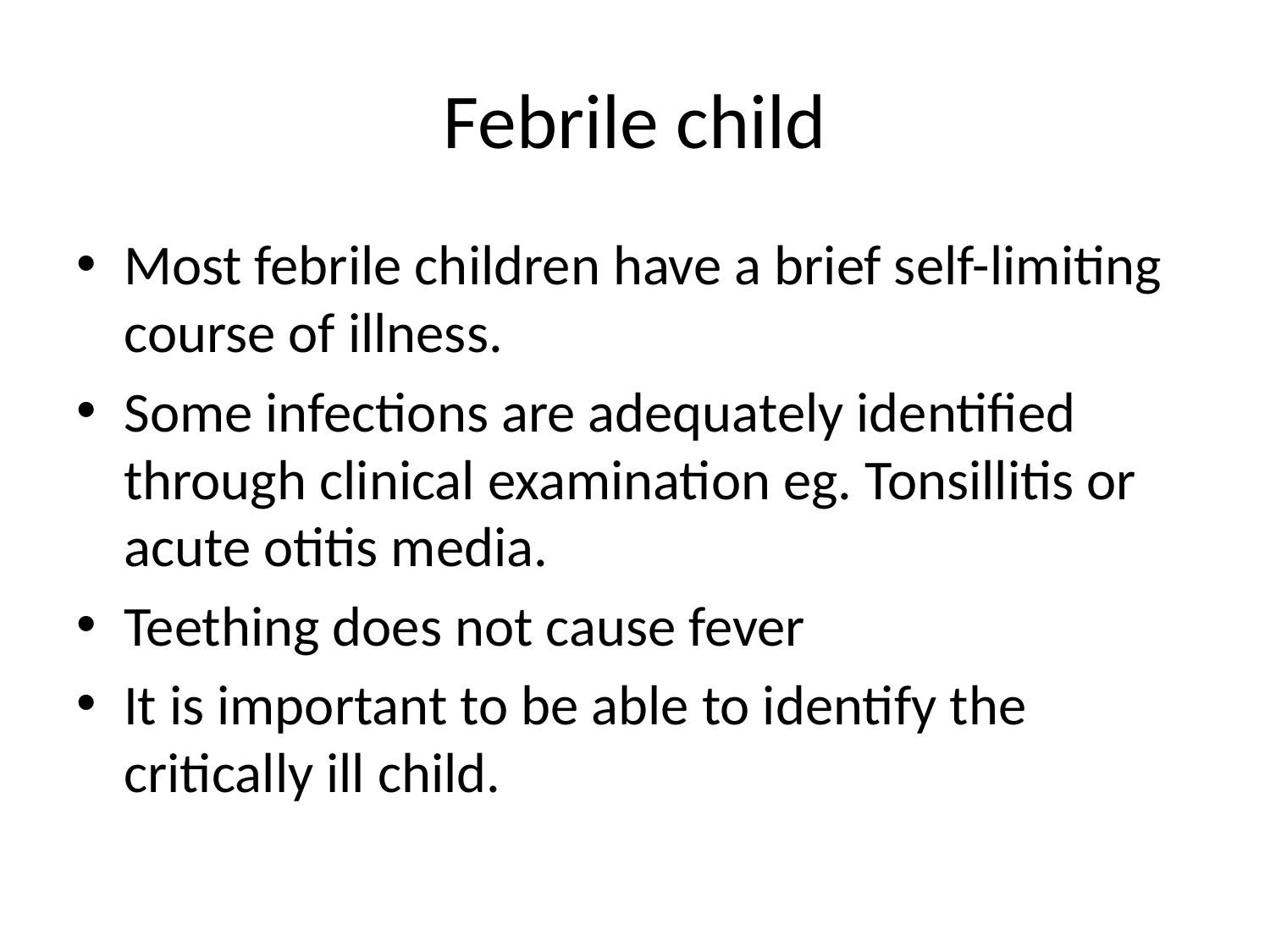

# Febrile child
Most febrile children have a brief self-limiting course of illness.
Some infections are adequately identified through clinical examination eg. Tonsillitis or acute otitis media.
Teething does not cause fever
It is important to be able to identify the critically ill child.